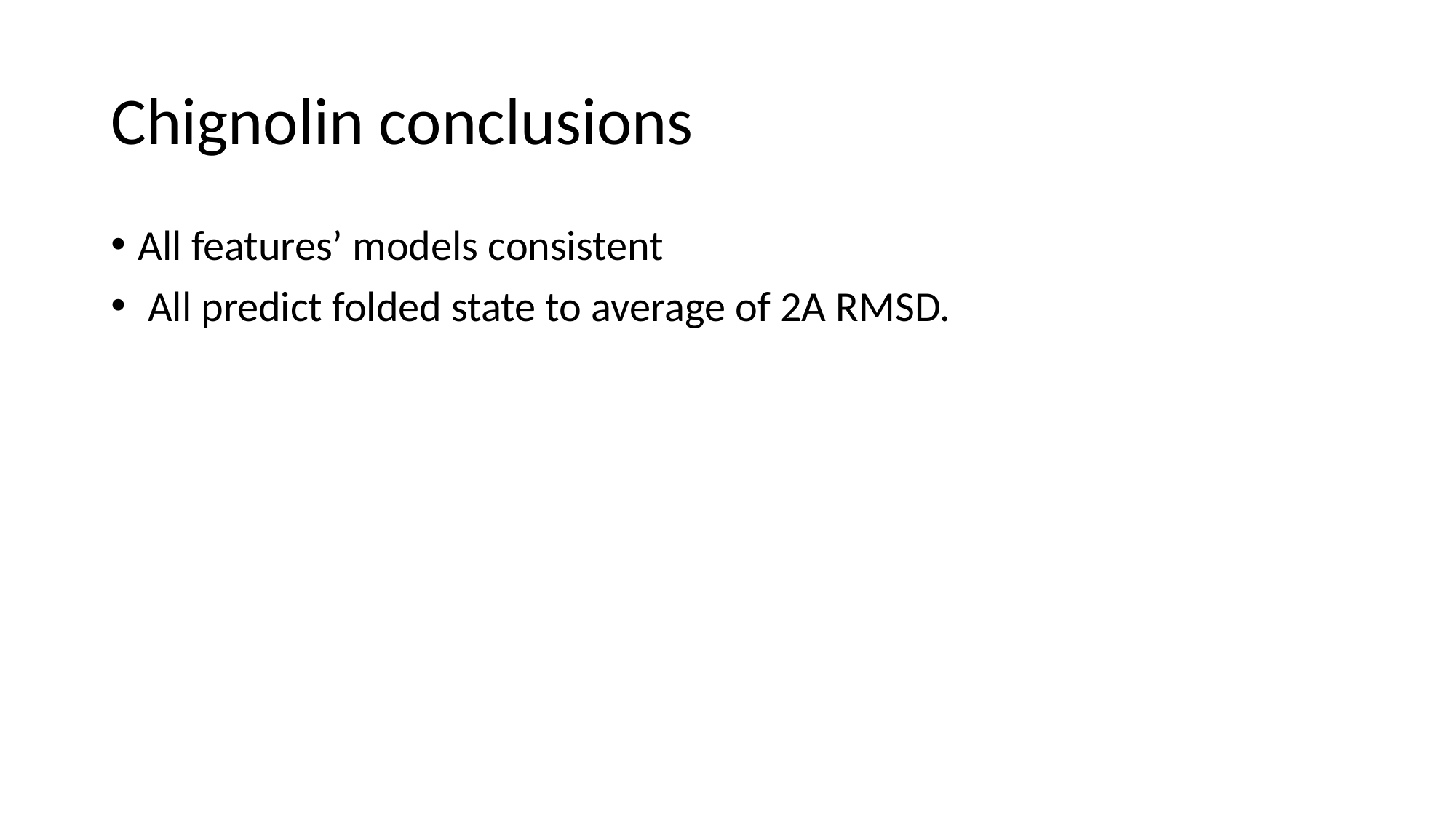

# Chignolin conclusions
All features’ models consistent
 All predict folded state to average of 2A RMSD.